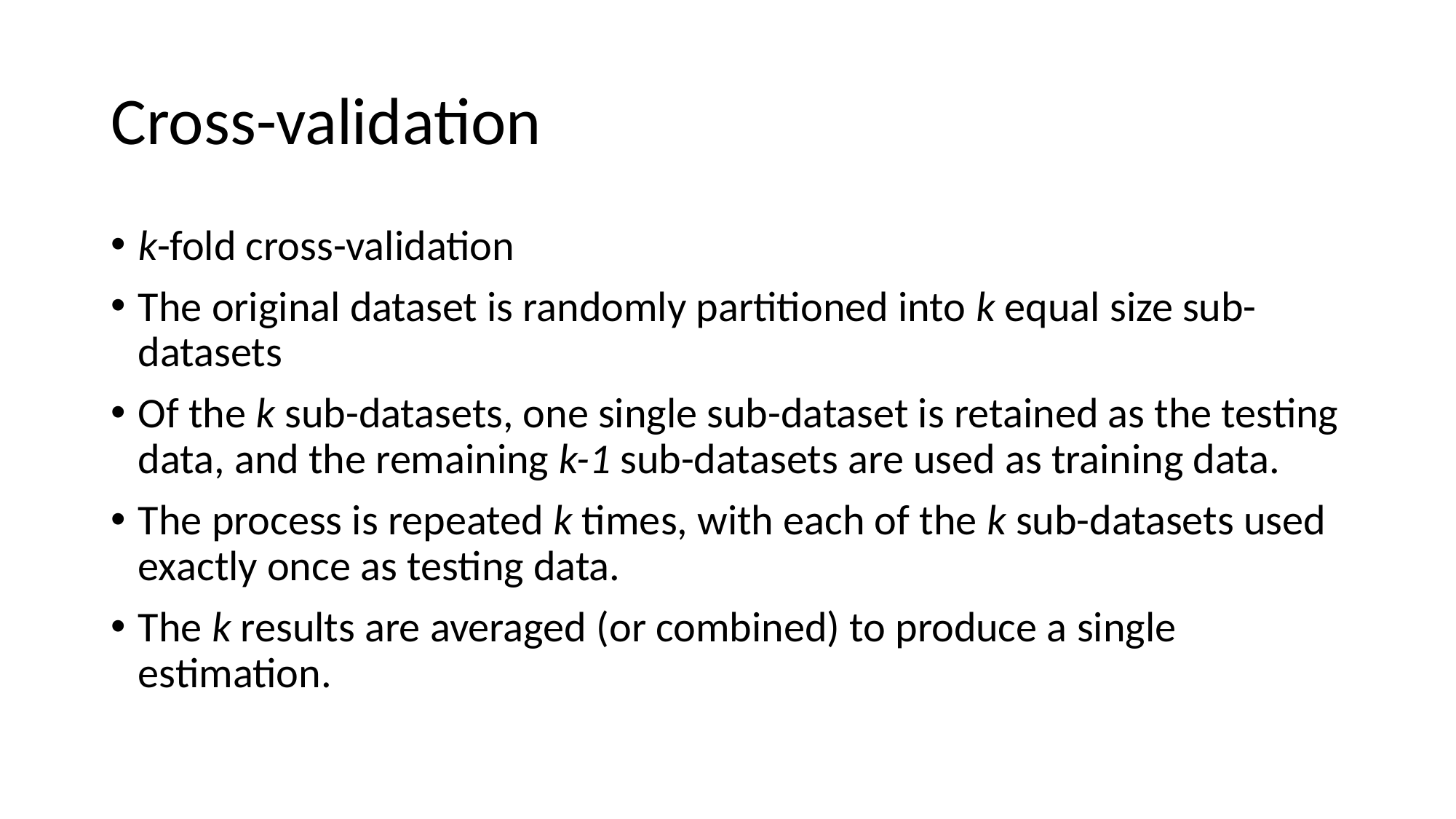

# Cross-validation
k-fold cross-validation
The original dataset is randomly partitioned into k equal size sub-datasets
Of the k sub-datasets, one single sub-dataset is retained as the testing data, and the remaining k-1 sub-datasets are used as training data.
The process is repeated k times, with each of the k sub-datasets used exactly once as testing data.
The k results are averaged (or combined) to produce a single estimation.